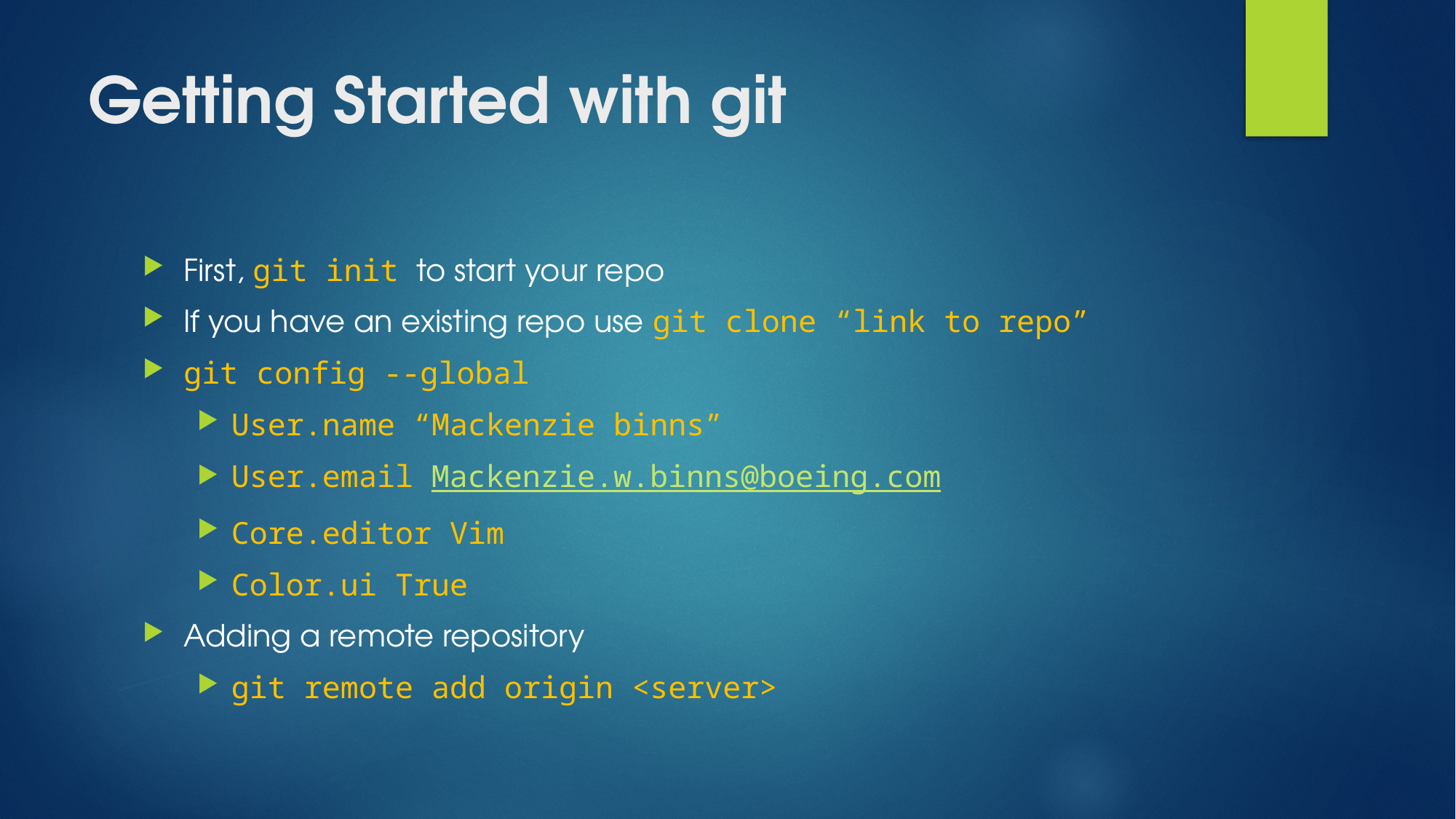

# Getting Started with git
First, git init to start your repo
If you have an existing repo use git clone “link to repo”
git config --global
User.name “Mackenzie binns”
User.email Mackenzie.w.binns@boeing.com
Core.editor Vim
Color.ui True
Adding a remote repository
git remote add origin <server>